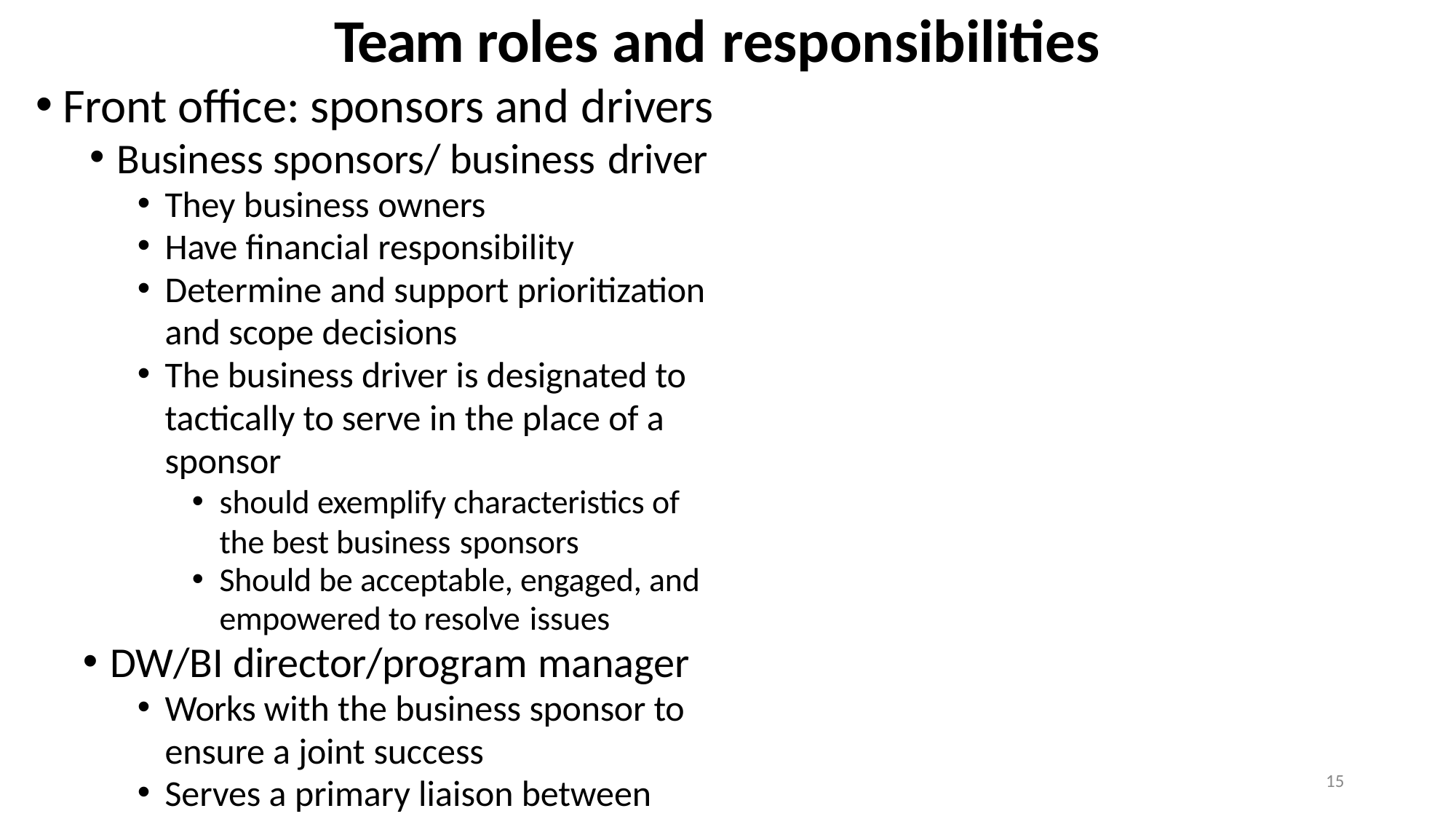

# Team roles and responsibilities
Front office: sponsors and drivers
Business sponsors/ business driver
They business owners
Have financial responsibility
Determine and support prioritization and scope decisions
The business driver is designated to tactically to serve in the place of a sponsor
should exemplify characteristics of the best business sponsors
Should be acceptable, engaged, and empowered to resolve issues
DW/BI director/program manager
Works with the business sponsor to ensure a joint success
Serves a primary liaison between the business sponsor and the DW/BI teams
Should	be	effective	communicators	to	influence	both	senior	business	and	IT  management
The director is responsible for the overall leadership and direction of the initiative  and environment
15